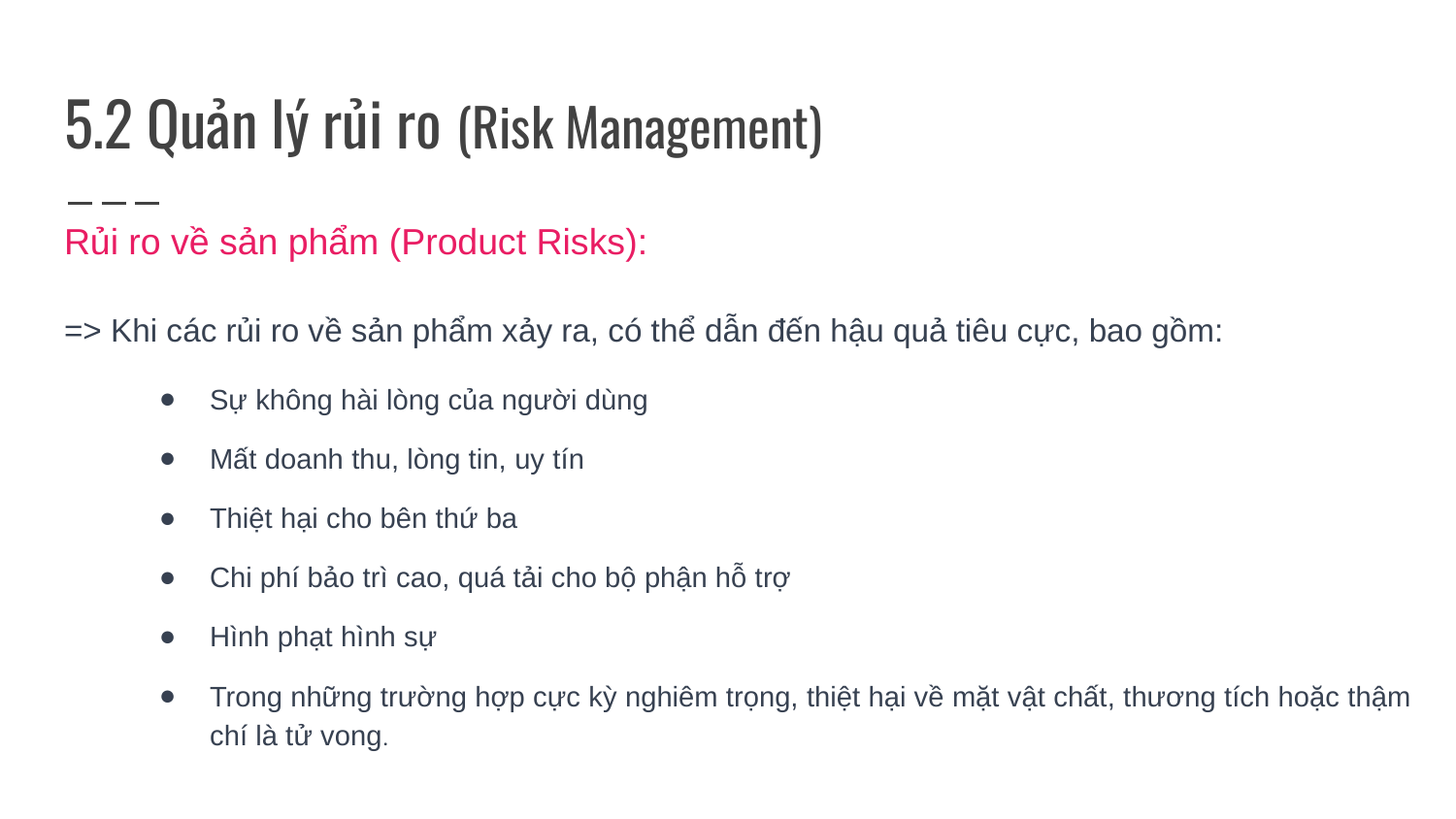

# 5.2 Quản lý rủi ro (Risk Management)
Rủi ro về sản phẩm (Product Risks):
=> Khi các rủi ro về sản phẩm xảy ra, có thể dẫn đến hậu quả tiêu cực, bao gồm:
Sự không hài lòng của người dùng
Mất doanh thu, lòng tin, uy tín
Thiệt hại cho bên thứ ba
Chi phí bảo trì cao, quá tải cho bộ phận hỗ trợ
Hình phạt hình sự
Trong những trường hợp cực kỳ nghiêm trọng, thiệt hại về mặt vật chất, thương tích hoặc thậm chí là tử vong.